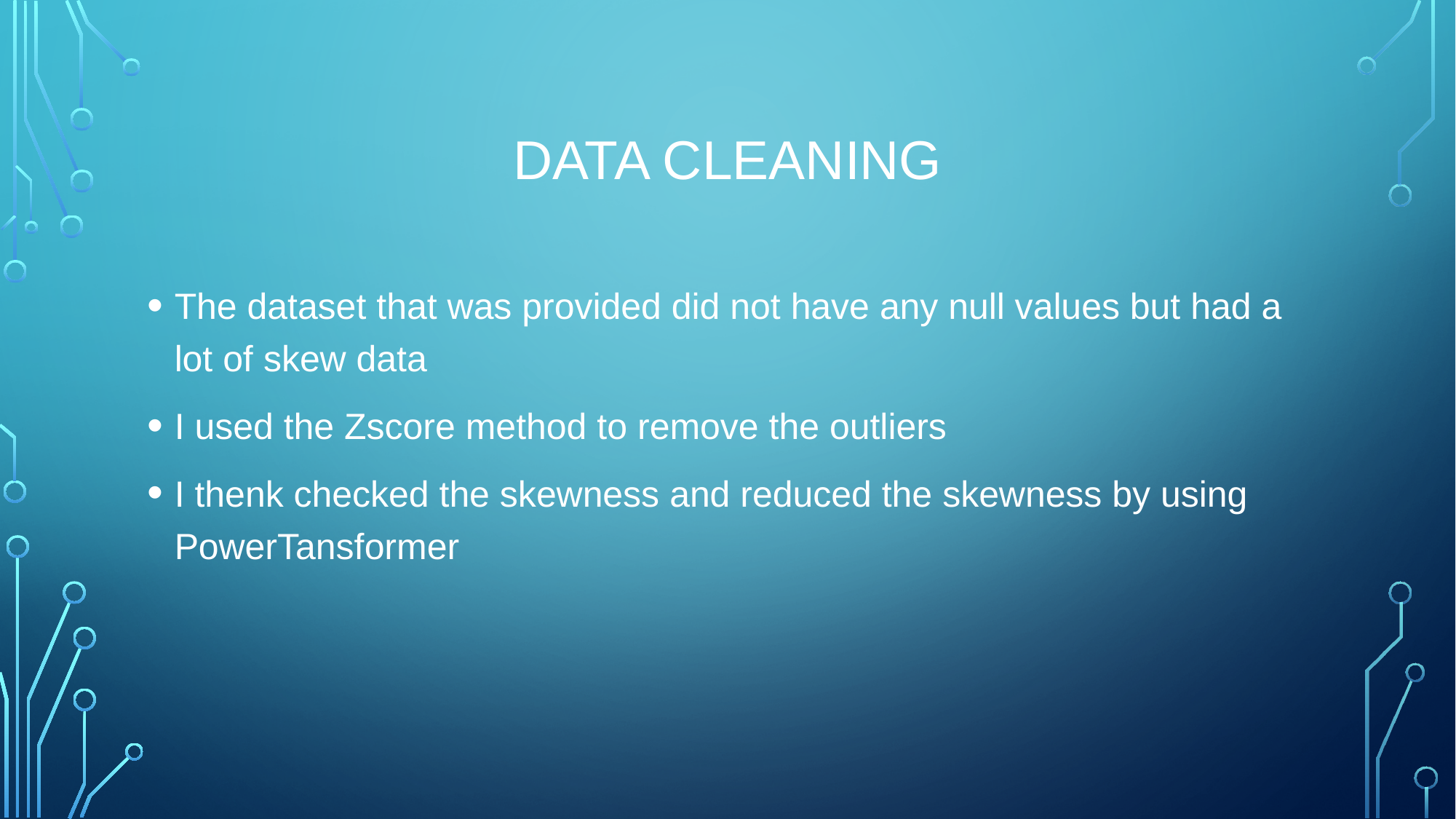

# Data cleaning
The dataset that was provided did not have any null values but had a lot of skew data
I used the Zscore method to remove the outliers
I thenk checked the skewness and reduced the skewness by using PowerTansformer